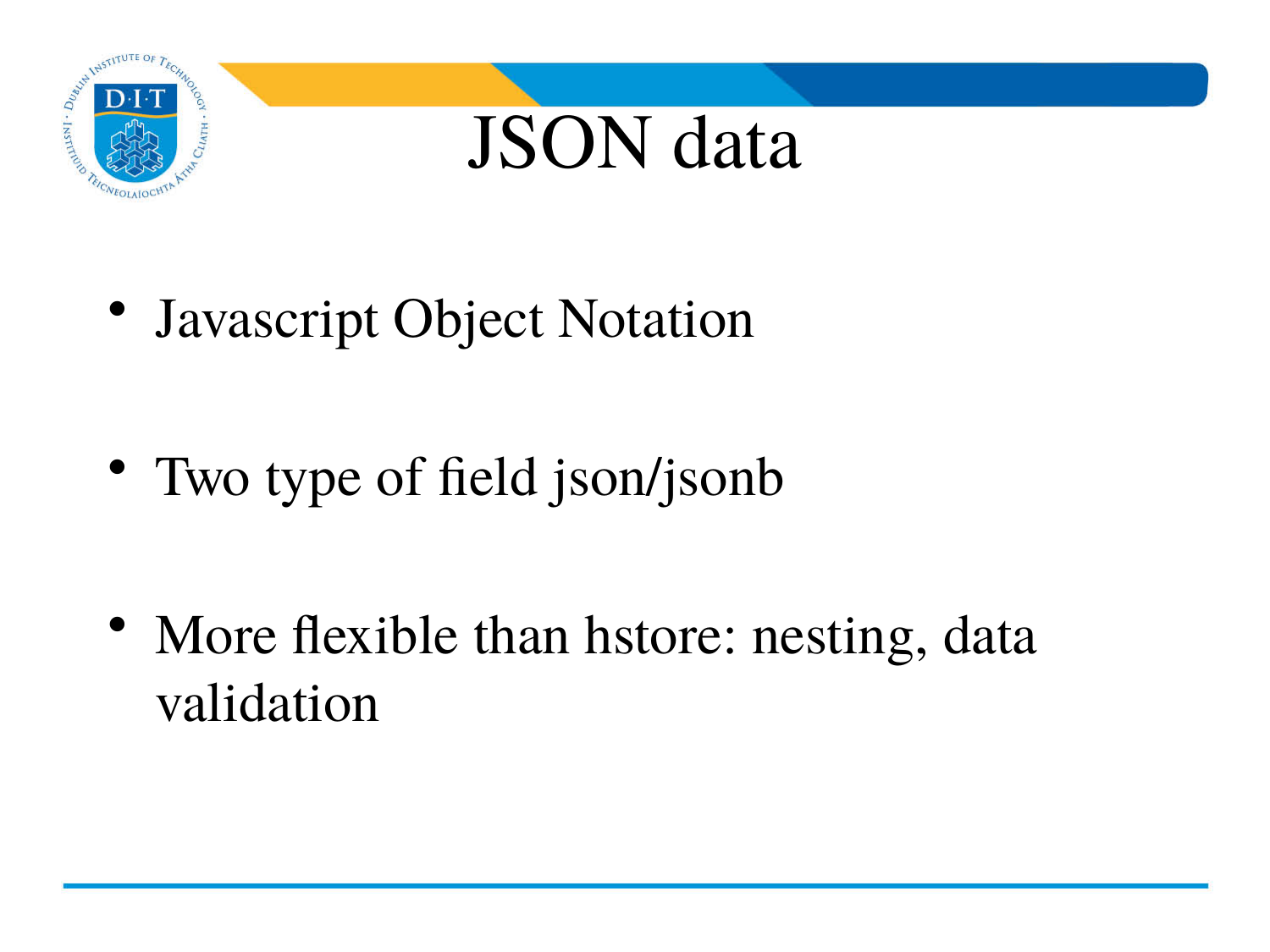

# JSON data
Javascript Object Notation

Two type of field json/jsonb

More flexible than hstore: nesting, data validation